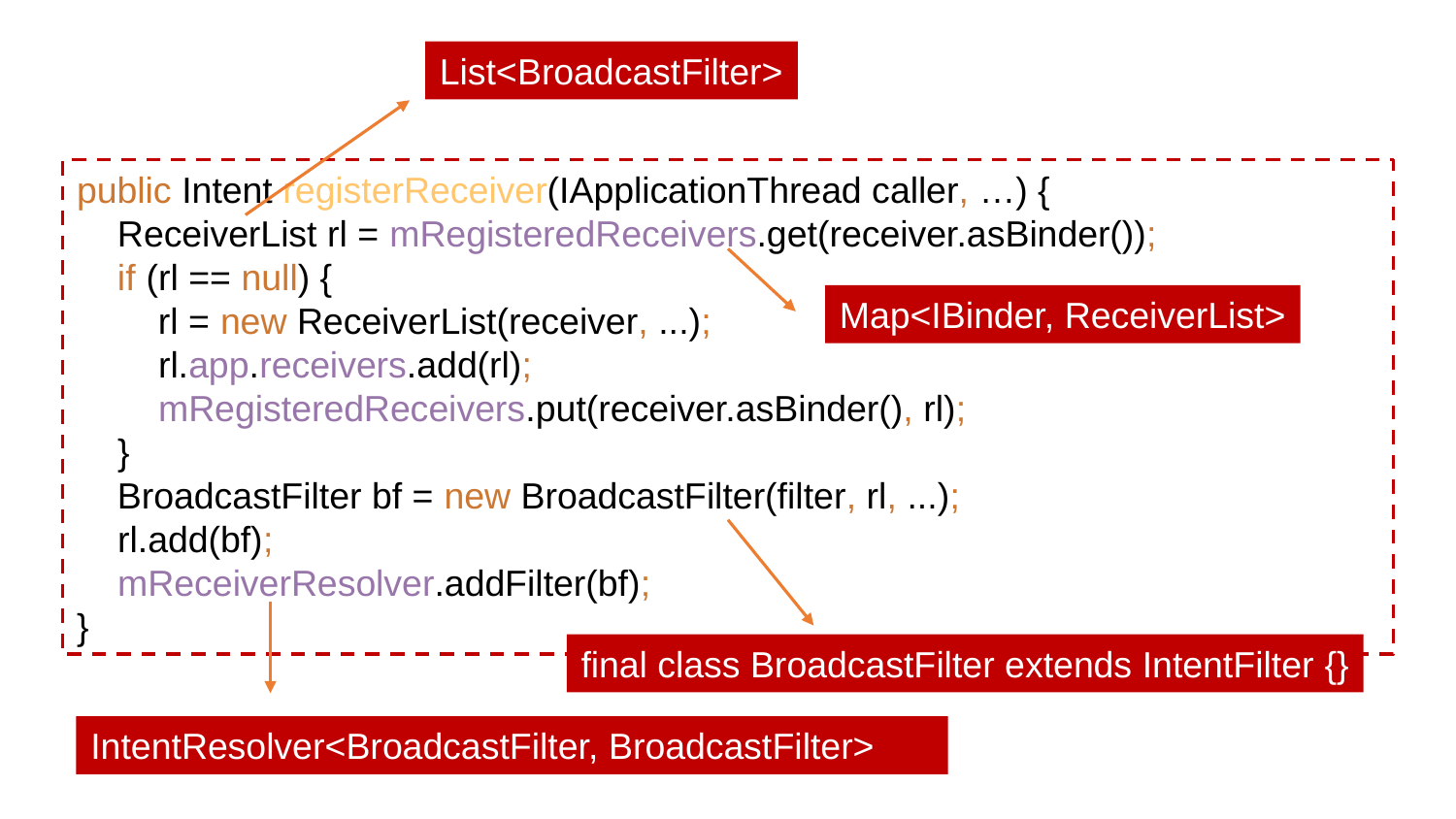

List<BroadcastFilter>
public Intent registerReceiver(IApplicationThread caller, …) {
    ReceiverList rl = mRegisteredReceivers.get(receiver.asBinder());
    if (rl == null) {
        rl = new ReceiverList(receiver, ...);
        rl.app.receivers.add(rl);
        mRegisteredReceivers.put(receiver.asBinder(), rl);
    }
    BroadcastFilter bf = new BroadcastFilter(filter, rl, ...);
    rl.add(bf);
    mReceiverResolver.addFilter(bf);
}
Map<IBinder, ReceiverList>
final class BroadcastFilter extends IntentFilter {}
IntentResolver<BroadcastFilter, BroadcastFilter>